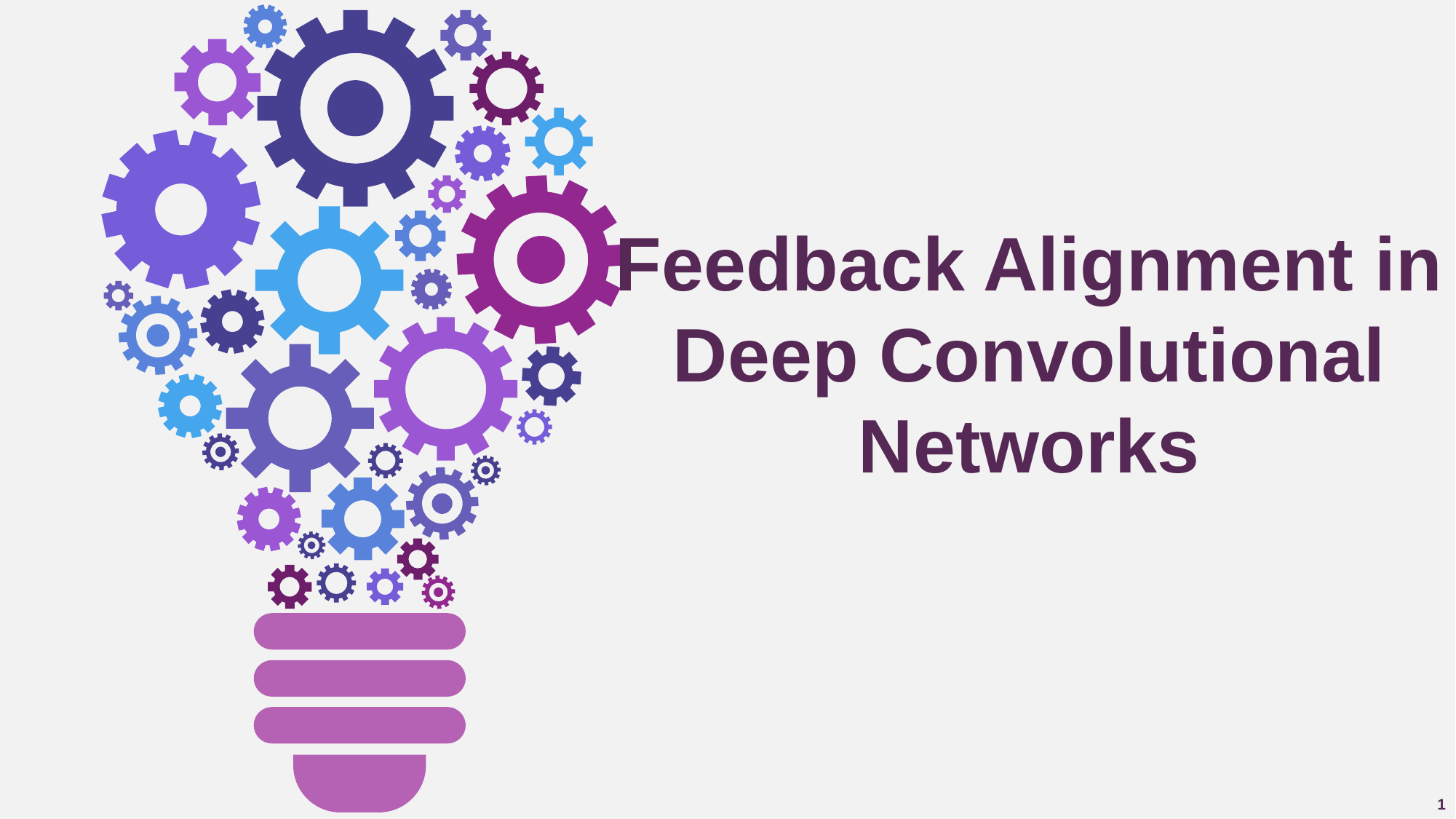

Feedback Alignment in Deep Convolutional Networks
1